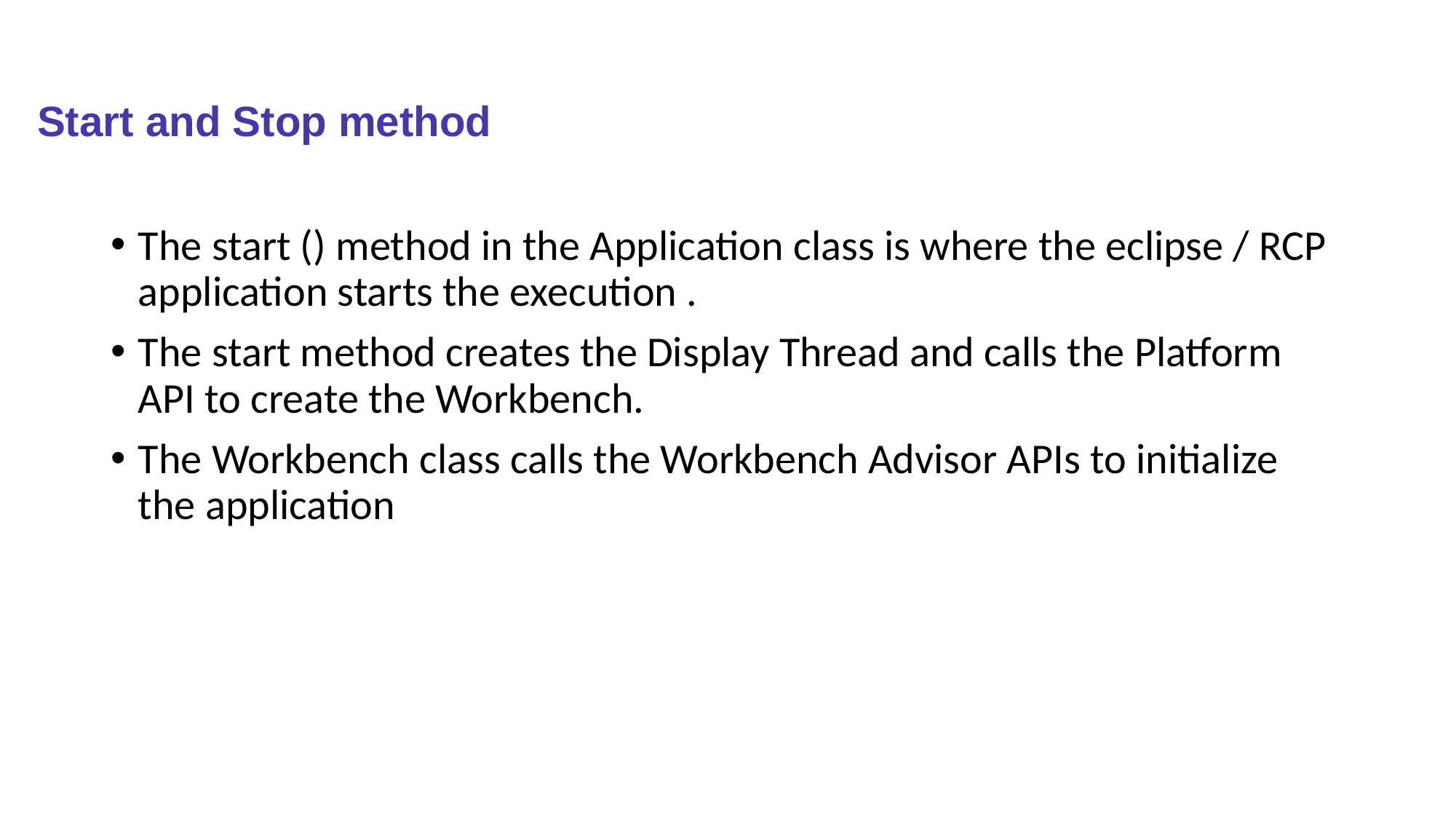

# Start and Stop method
The start () method in the Application class is where the eclipse / RCP application starts the execution .
The start method creates the Display Thread and calls the Platform API to create the Workbench.
The Workbench class calls the Workbench Advisor APIs to initialize the application